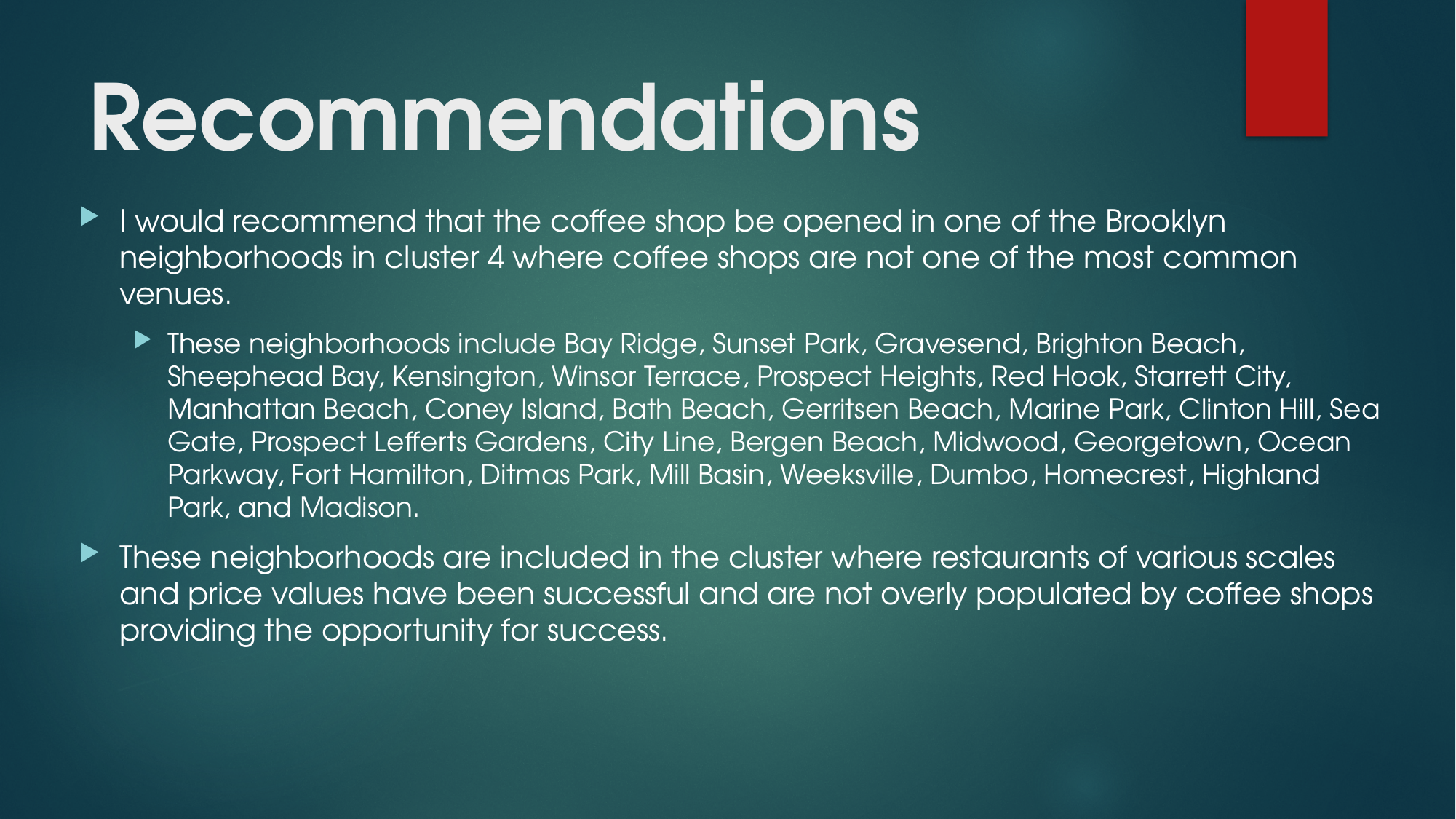

# Recommendations
I would recommend that the coffee shop be opened in one of the Brooklyn neighborhoods in cluster 4 where coffee shops are not one of the most common venues.
These neighborhoods include Bay Ridge, Sunset Park, Gravesend, Brighton Beach, Sheephead Bay, Kensington, Winsor Terrace, Prospect Heights, Red Hook, Starrett City, Manhattan Beach, Coney Island, Bath Beach, Gerritsen Beach, Marine Park, Clinton Hill, Sea Gate, Prospect Lefferts Gardens, City Line, Bergen Beach, Midwood, Georgetown, Ocean Parkway, Fort Hamilton, Ditmas Park, Mill Basin, Weeksville, Dumbo, Homecrest, Highland Park, and Madison.
These neighborhoods are included in the cluster where restaurants of various scales and price values have been successful and are not overly populated by coffee shops providing the opportunity for success.